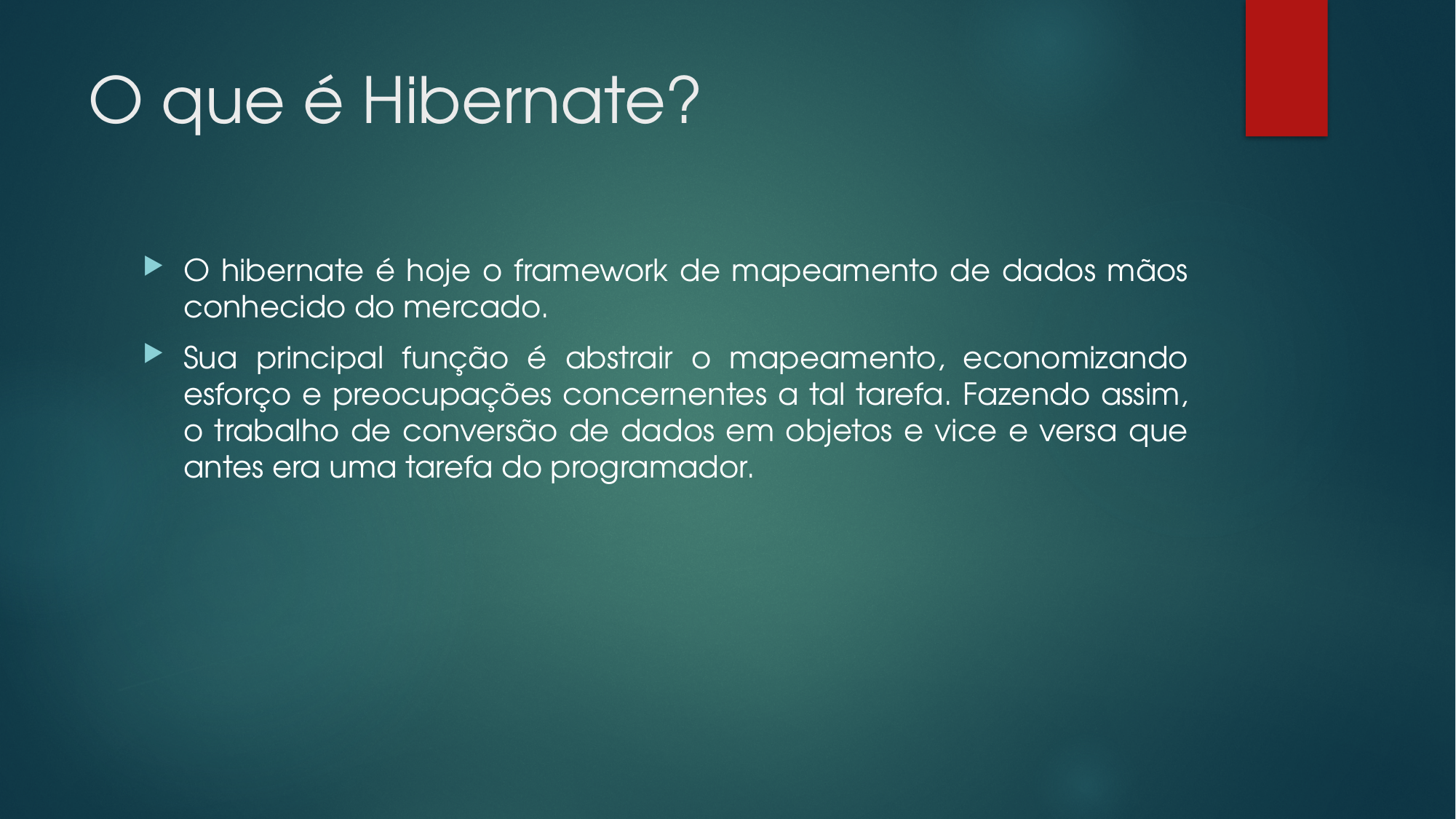

# O que é Hibernate?
O hibernate é hoje o framework de mapeamento de dados mãos conhecido do mercado.
Sua principal função é abstrair o mapeamento, economizando esforço e preocupações concernentes a tal tarefa. Fazendo assim, o trabalho de conversão de dados em objetos e vice e versa que antes era uma tarefa do programador.